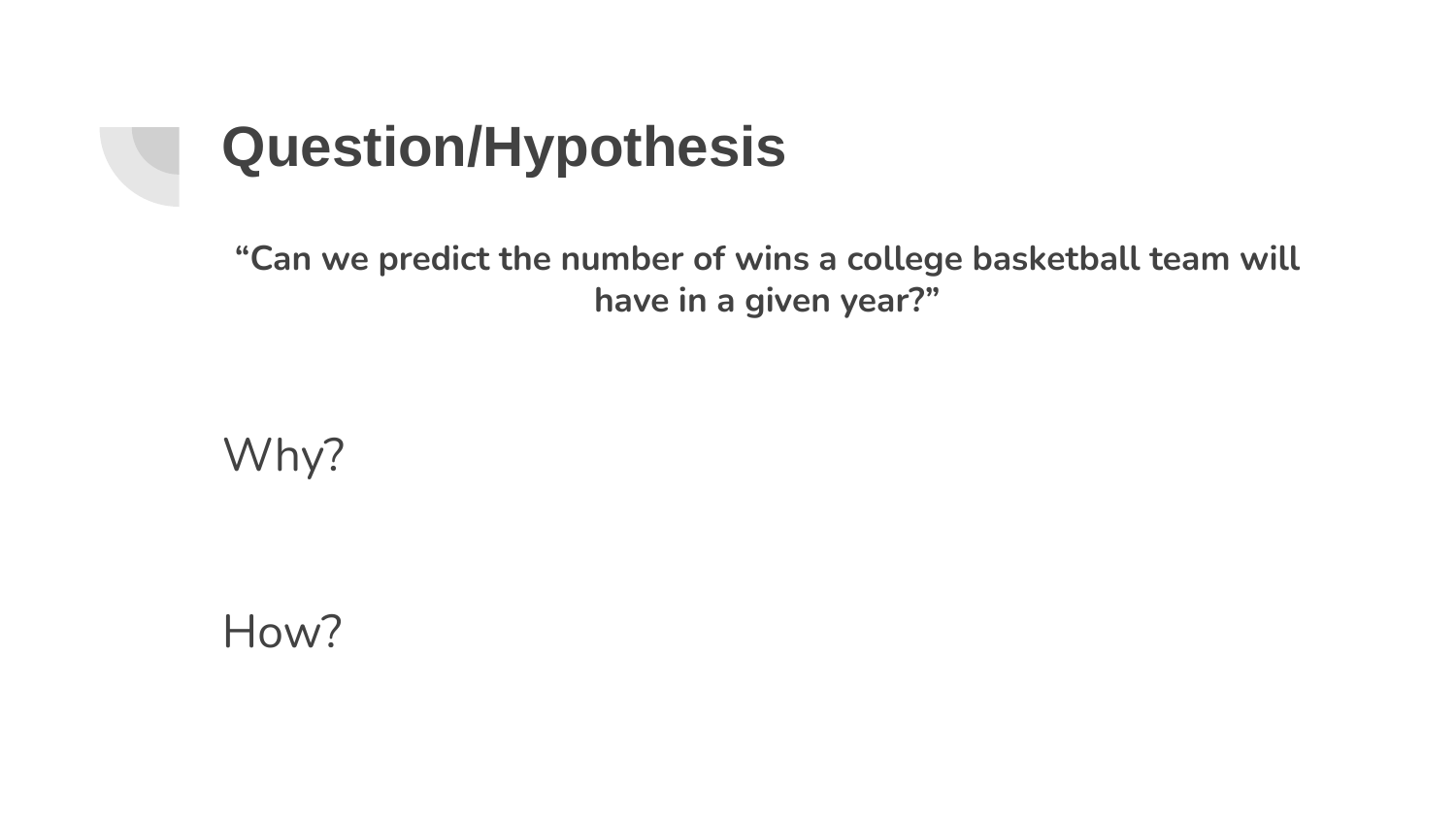

# Question/Hypothesis
“Can we predict the number of wins a college basketball team will have in a given year?”

Why?

How?